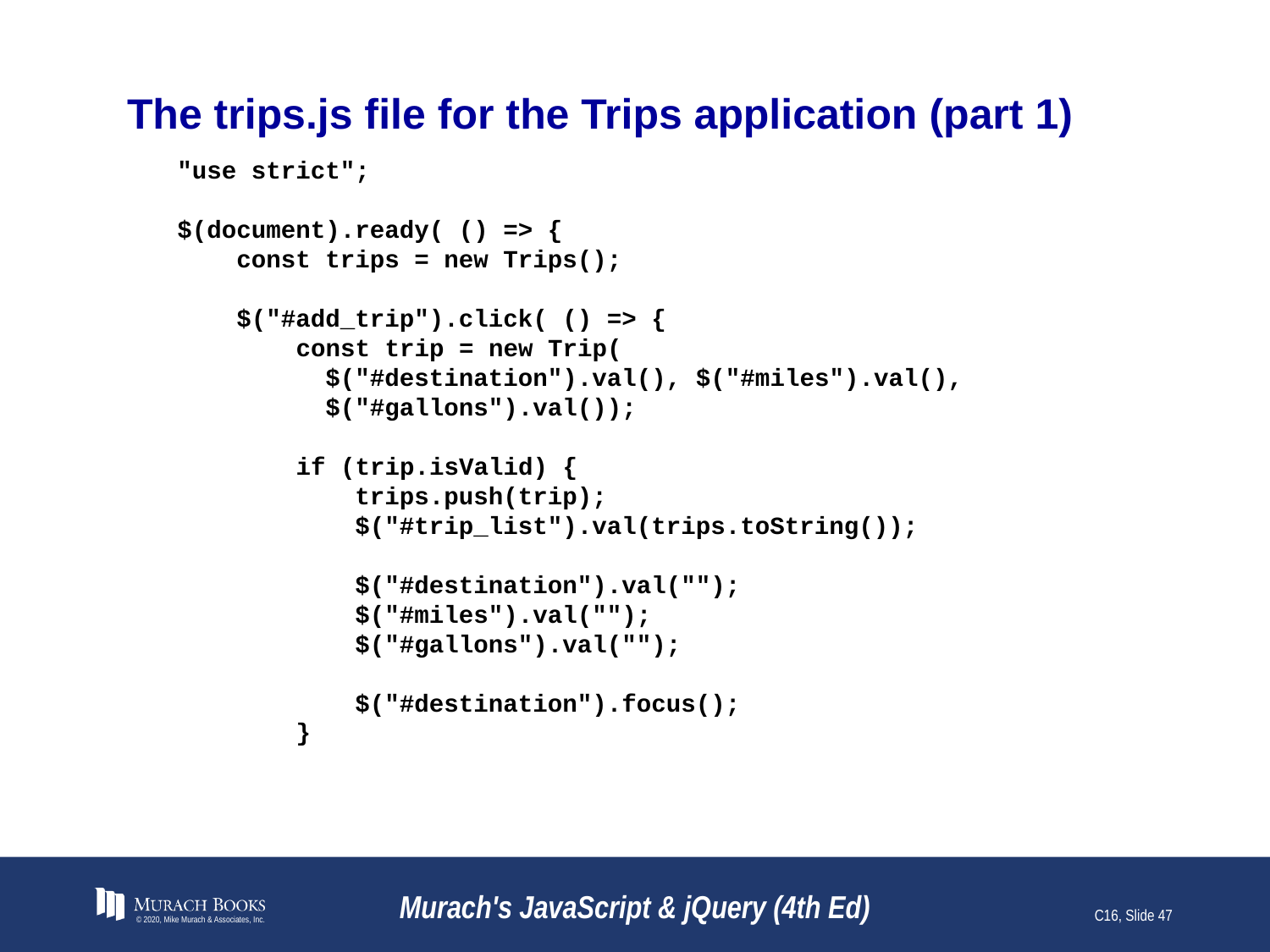

# The trips.js file for the Trips application (part 1)
"use strict";

$(document).ready( () => {
    const trips = new Trips();

    $("#add_trip").click( () => {
        const trip = new Trip(
          $("#destination").val(), $("#miles").val(),
          $("#gallons").val());

        if (trip.isValid) {
            trips.push(trip);
            $("#trip_list").val(trips.toString());

            $("#destination").val("");
            $("#miles").val("");
            $("#gallons").val("");

            $("#destination").focus();
        }

© 2020, Mike Murach & Associates, Inc.
Murach's JavaScript & jQuery (4th Ed)

C16, Slide 47